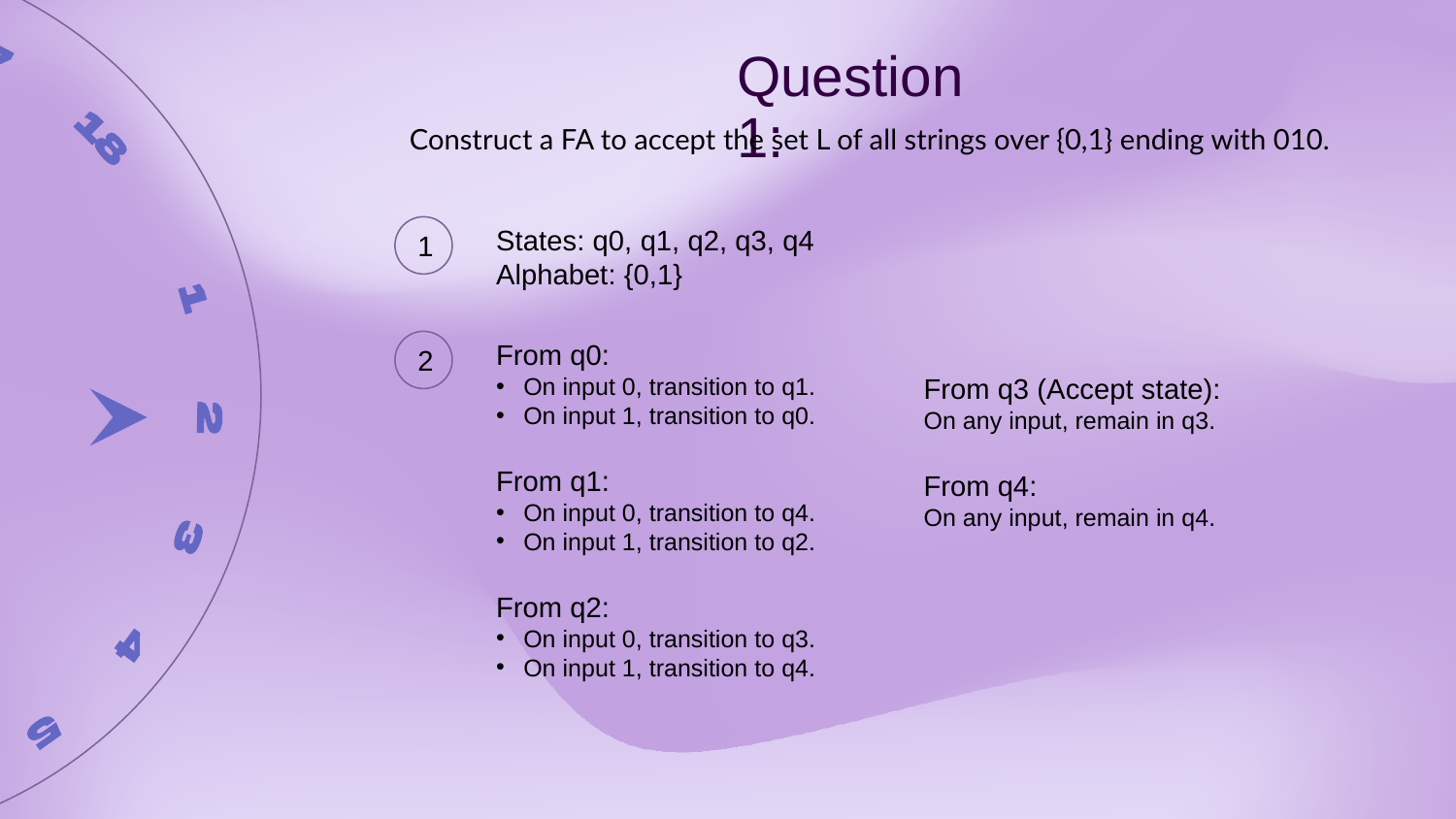

Question 1:
Construct a FA to accept the set L of all strings over {0,1} ending with 010.
1
States: q0, q1, q2, q3, q4
Alphabet: {0,1}
From q0:
On input 0, transition to q1.
On input 1, transition to q0.

From q1:
On input 0, transition to q4.
On input 1, transition to q2.

From q2:
On input 0, transition to q3.
On input 1, transition to q4.

From q3 (Accept state):
On any input, remain in q3.

From q4:
On any input, remain in q4.
2

0,1
q0
q1
q2
q3
0
1
0

0
1
q4